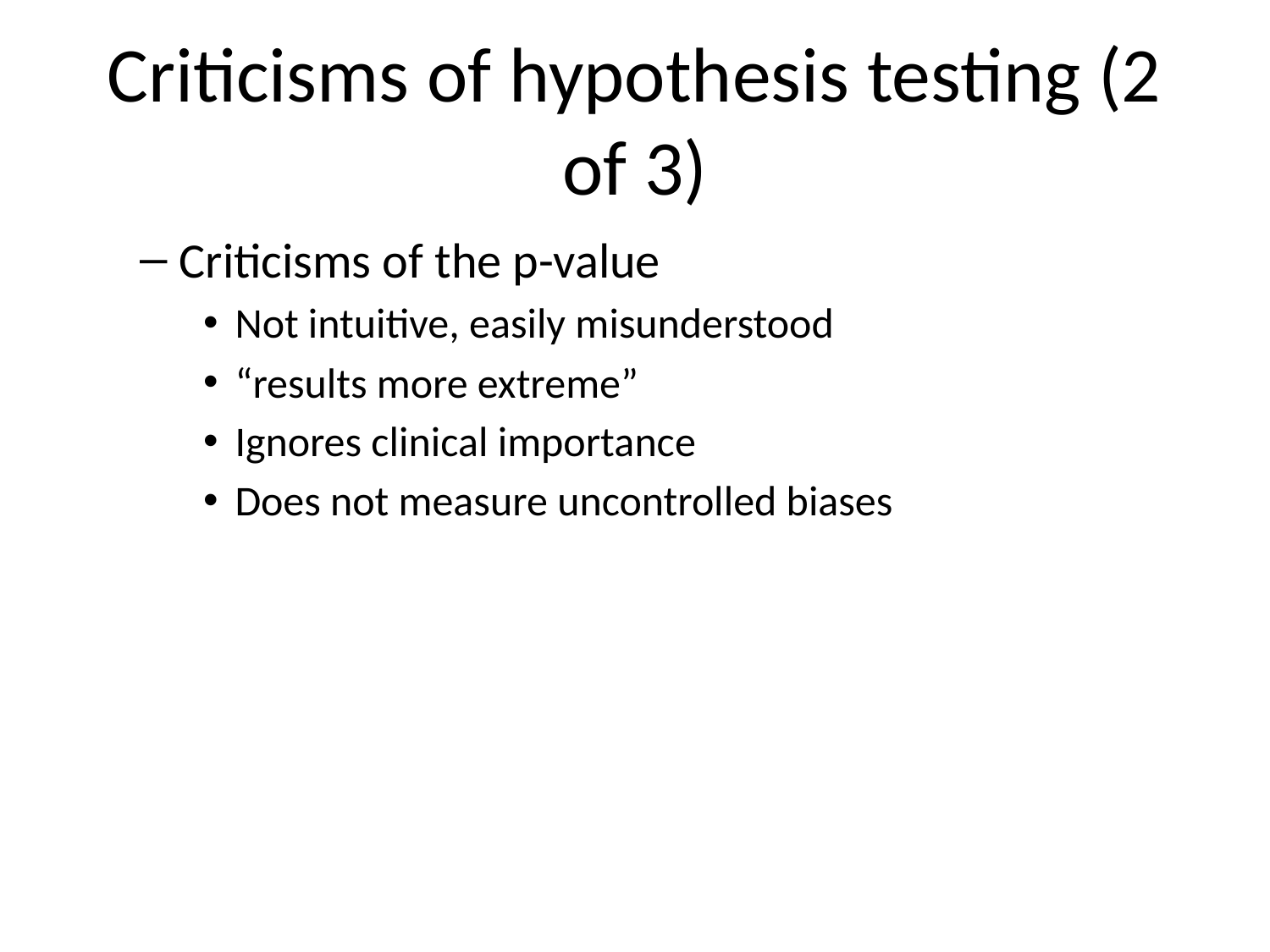

# Criticisms of hypothesis testing (2 of 3)
Criticisms of the p-value
Not intuitive, easily misunderstood
“results more extreme”
Ignores clinical importance
Does not measure uncontrolled biases